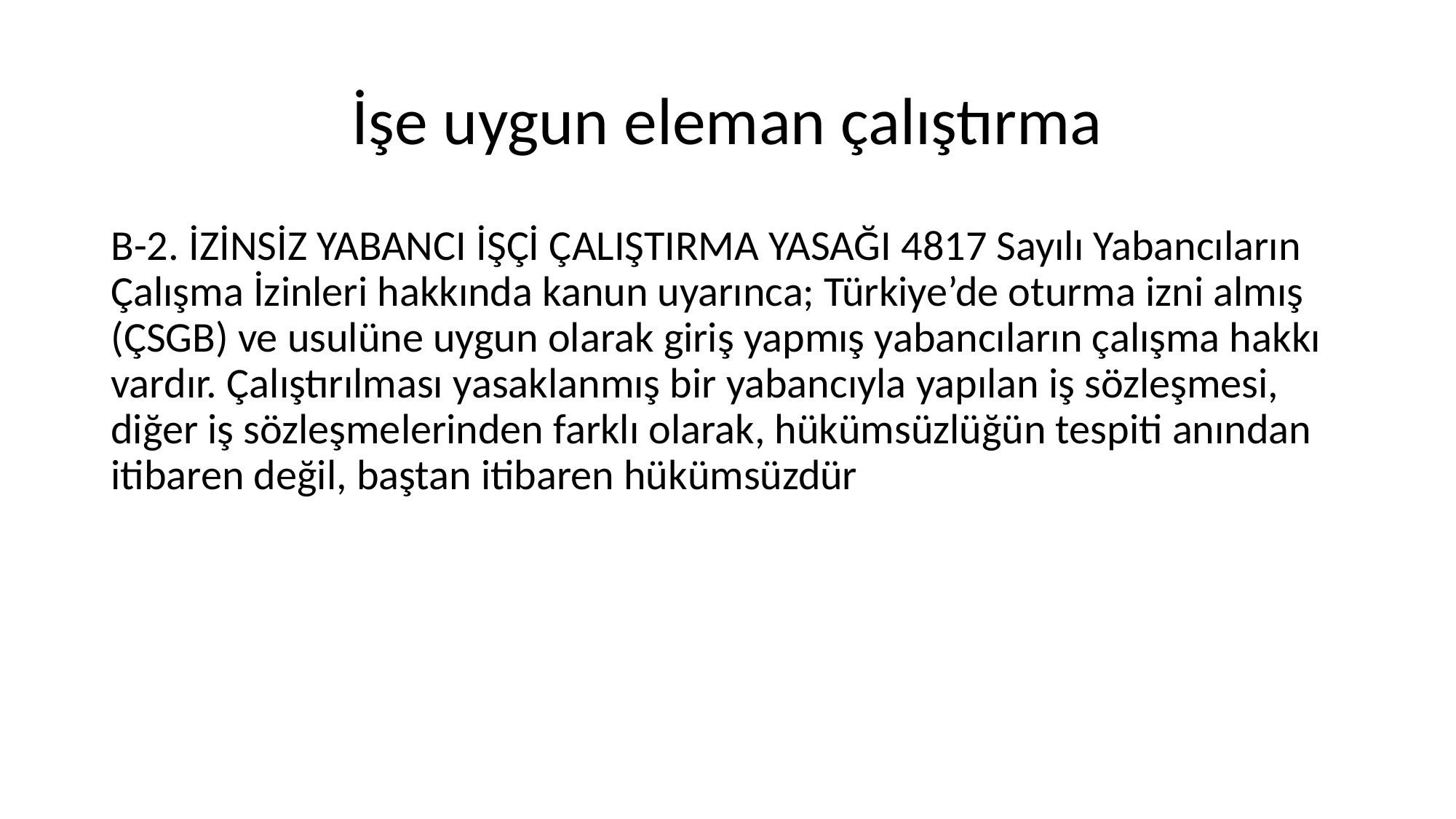

# İşe uygun eleman çalıştırma
B-2. İZİNSİZ YABANCI İŞÇİ ÇALIŞTIRMA YASAĞI 4817 Sayılı Yabancıların Çalışma İzinleri hakkında kanun uyarınca; Türkiye’de oturma izni almış (ÇSGB) ve usulüne uygun olarak giriş yapmış yabancıların çalışma hakkı vardır. Çalıştırılması yasaklanmış bir yabancıyla yapılan iş sözleşmesi, diğer iş sözleşmelerinden farklı olarak, hükümsüzlüğün tespiti anından itibaren değil, baştan itibaren hükümsüzdür